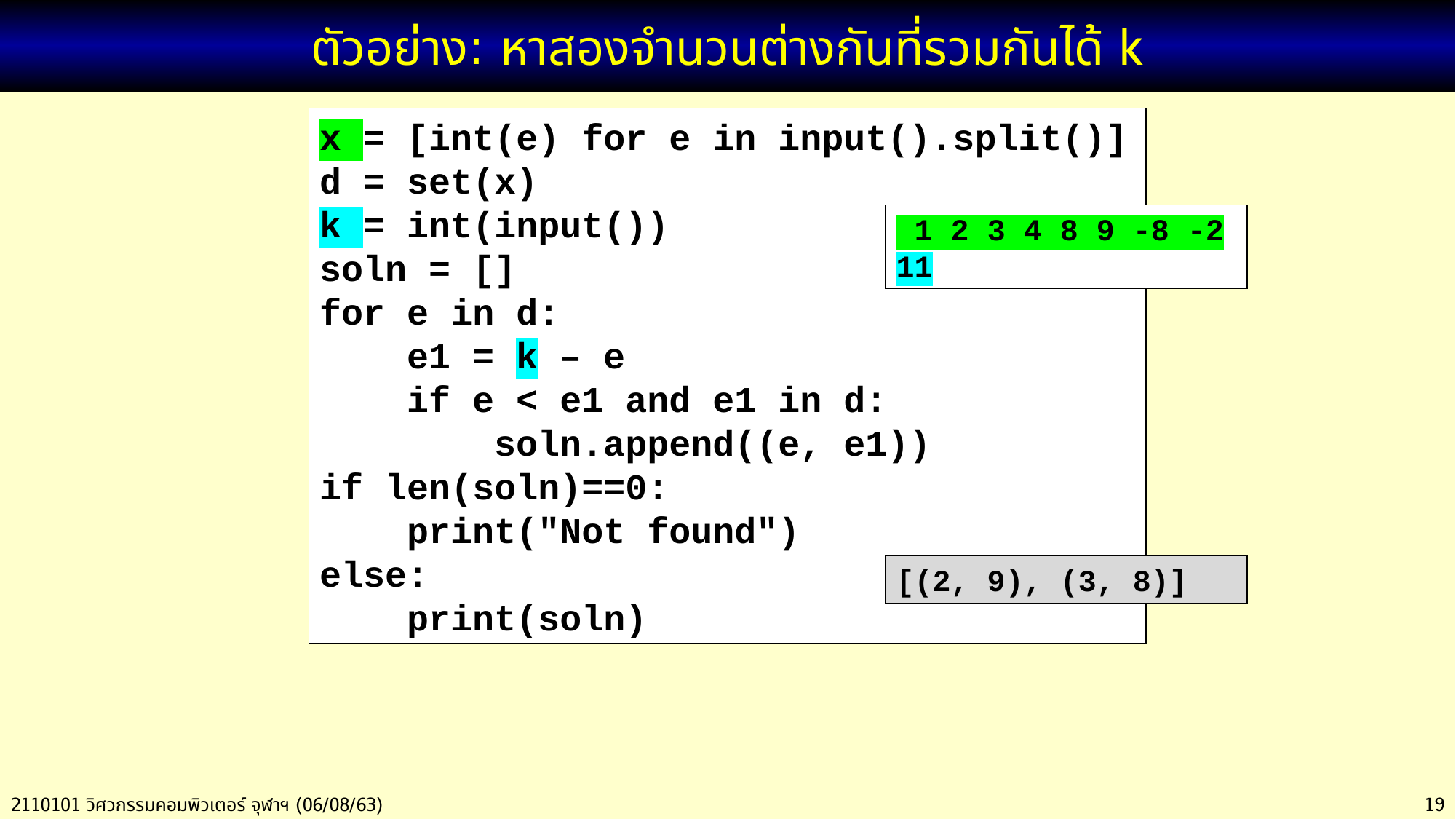

# ตัวอย่าง: หาสองจำนวนต่างกันที่รวมกันได้ k
x = [int(e) for e in input().split()]
d = set(x)
k = int(input())
soln = []
for e in d:
    e1 = k – e
    if e < e1 and e1 in d:
        soln.append((e, e1))
if len(soln)==0:
    print("Not found")
else:
    print(soln)
 1 2 3 4 8 9 -8 -2
11
[(2, 9), (3, 8)]